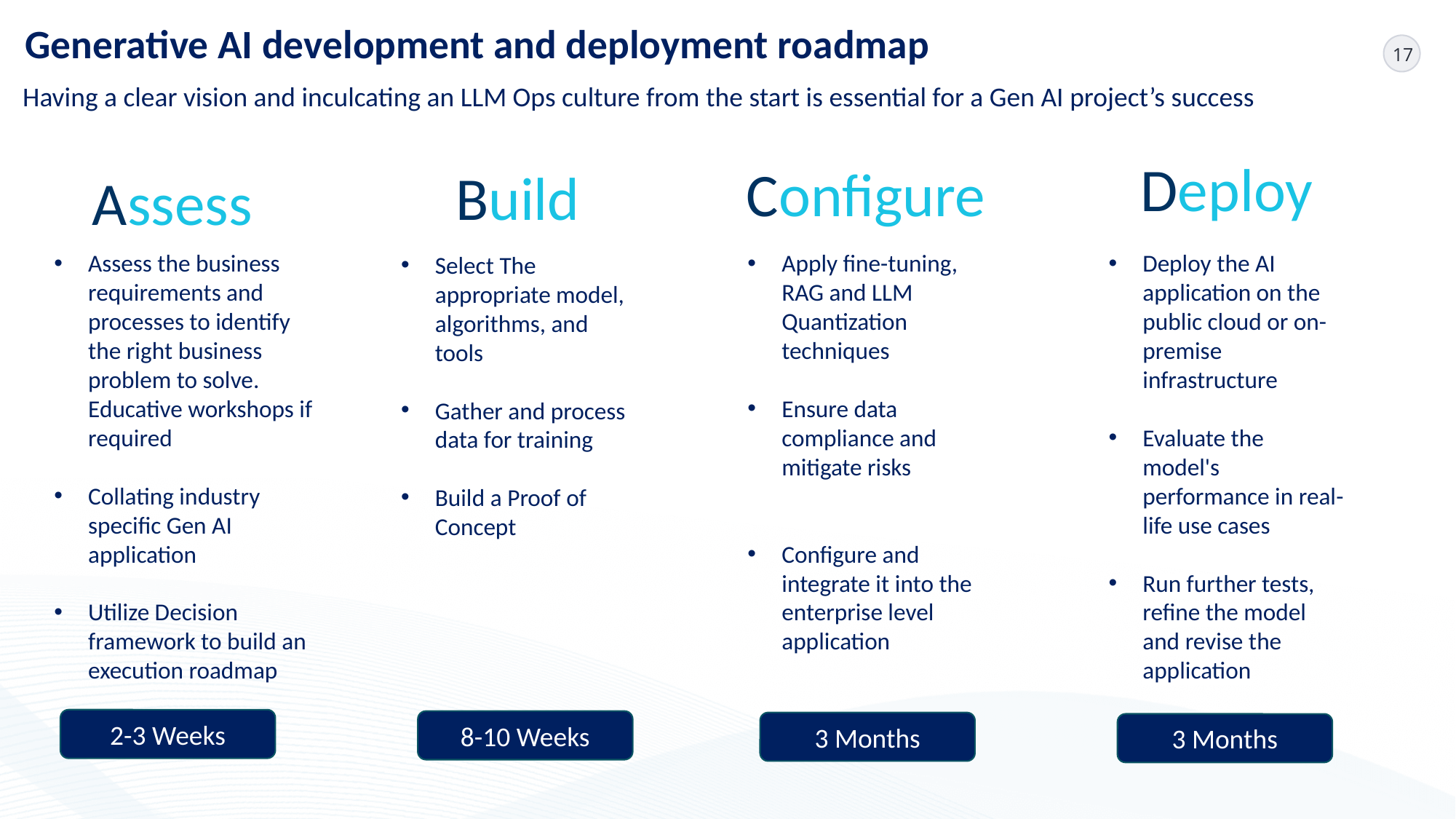

Generative AI development and deployment roadmap
Having a clear vision and inculcating an LLM Ops culture from the start is essential for a Gen AI project’s success
Deploy
Configure
Build
Assess
Assess the business requirements and processes to identify the right business problem to solve. Educative workshops if required

Collating industry specific Gen AI application

Utilize Decision framework to build an execution roadmap

Apply fine-tuning, RAG and LLM Quantization techniques

Ensure data compliance and mitigate risks

Configure and integrate it into the enterprise level application
Deploy the AI application on the public cloud or on-premise infrastructure

Evaluate the model's performance in real-life use cases

Run further tests, refine the model and revise the application
Select The appropriate model, algorithms, and tools

Gather and process data for training

Build a Proof of Concept
2-3 Weeks
8-10 Weeks
3 Months
3 Months